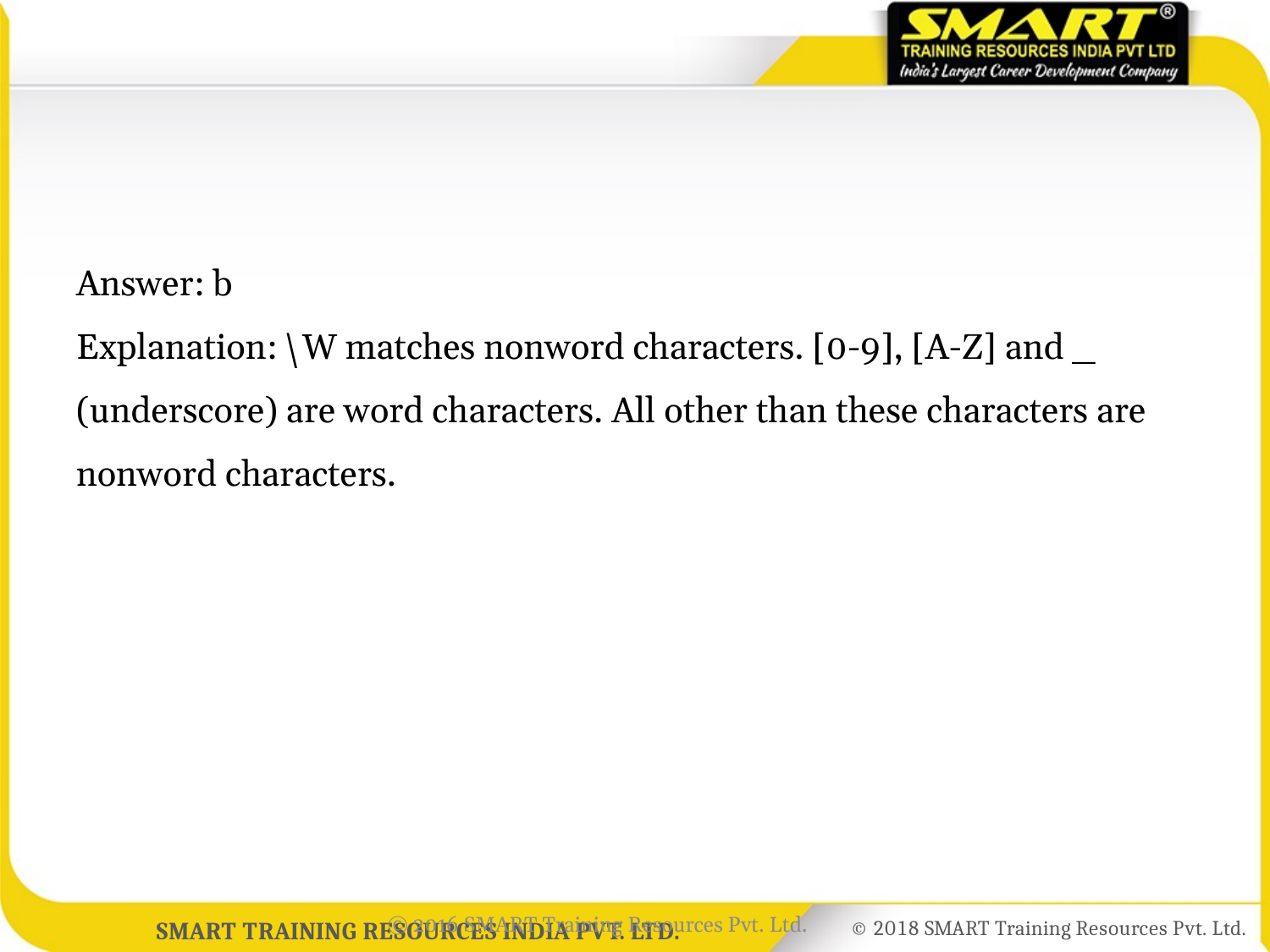

#
Answer: b
Explanation: \W matches nonword characters. [0-9], [A-Z] and _ (underscore) are word characters. All other than these characters are nonword characters.
© 2016 SMART Training Resources Pvt. Ltd.